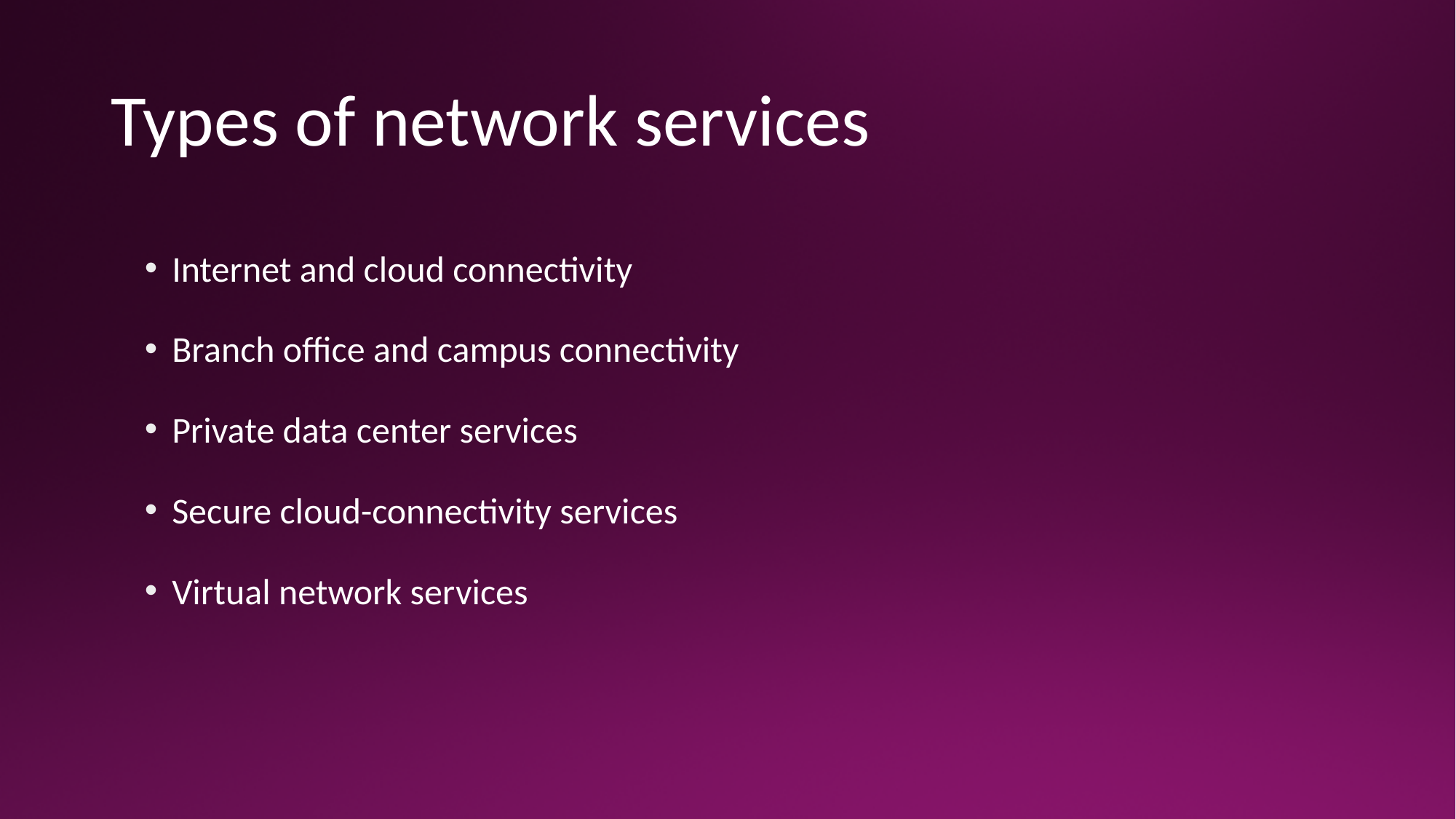

# Types of network services
Internet and cloud connectivity
Branch office and campus connectivity
Private data center services
Secure cloud-connectivity services
Virtual network services